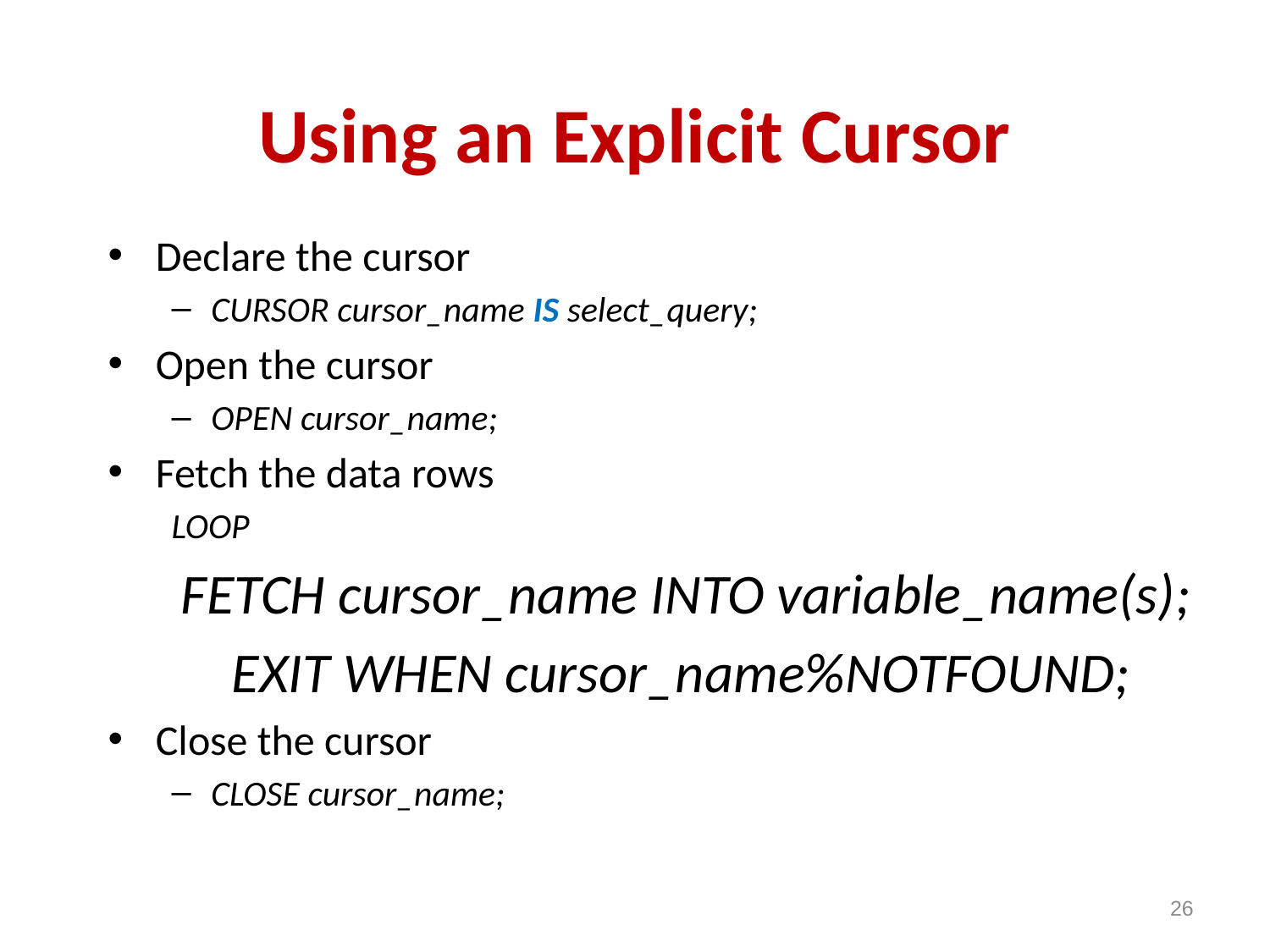

# Using an Explicit Cursor
Declare the cursor
CURSOR cursor_name IS select_query;
Open the cursor
OPEN cursor_name;
Fetch the data rows
LOOP
	  FETCH cursor_name INTO variable_name(s);
	      EXIT WHEN cursor_name%NOTFOUND;
Close the cursor
CLOSE cursor_name;
26